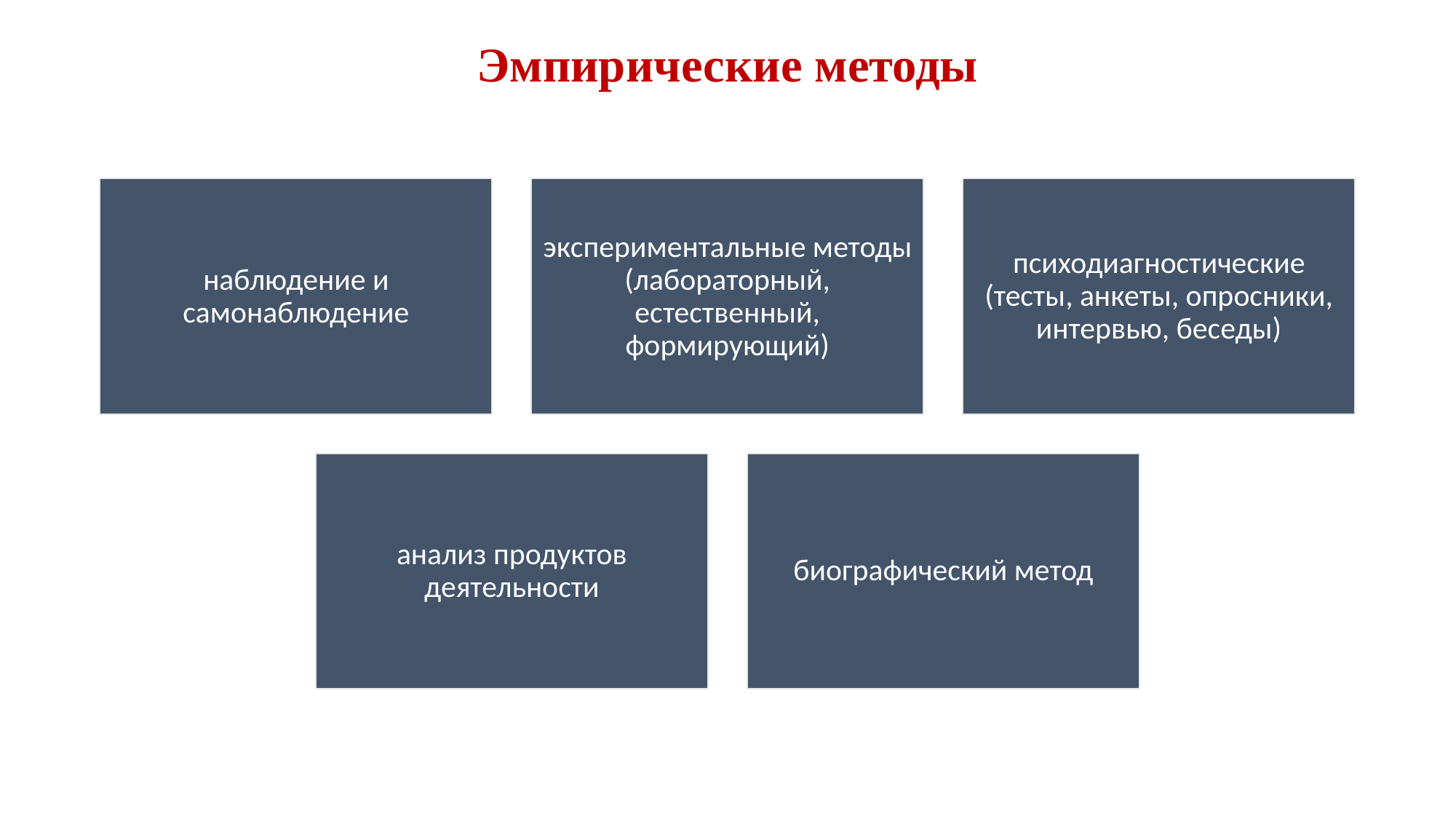

# Эмпирические методы
наблюдение и самонаблюдение
экспериментальные методы (лабораторный, естественный, формирующий)
психодиагностические (тесты, анкеты, опросники, интервью, беседы)
анализ продуктов деятельности
биографический метод